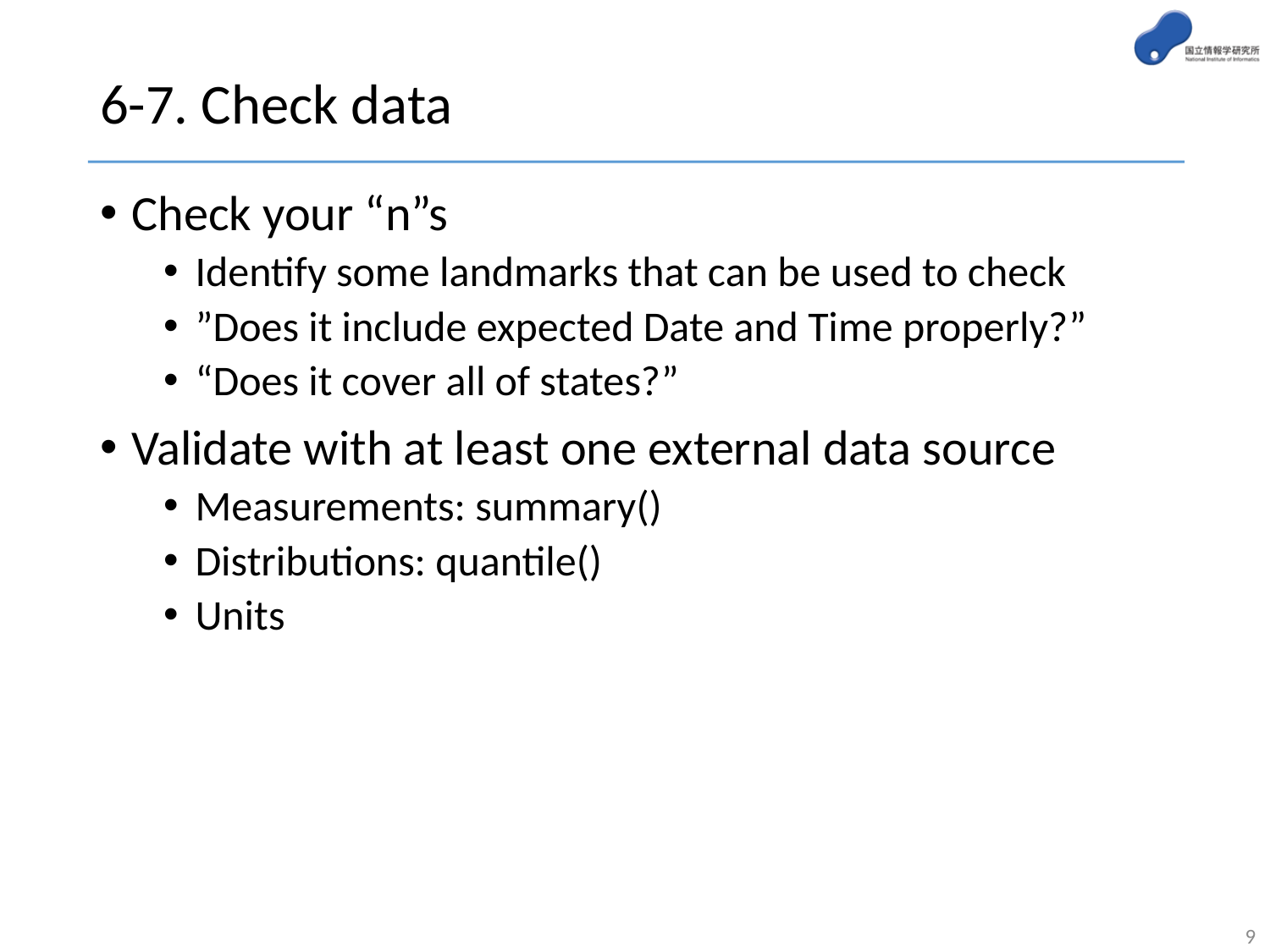

# 6-7. Check data
Check your “n”s
Identify some landmarks that can be used to check
”Does it include expected Date and Time properly?”
“Does it cover all of states?”
Validate with at least one external data source
Measurements: summary()
Distributions: quantile()
Units
9